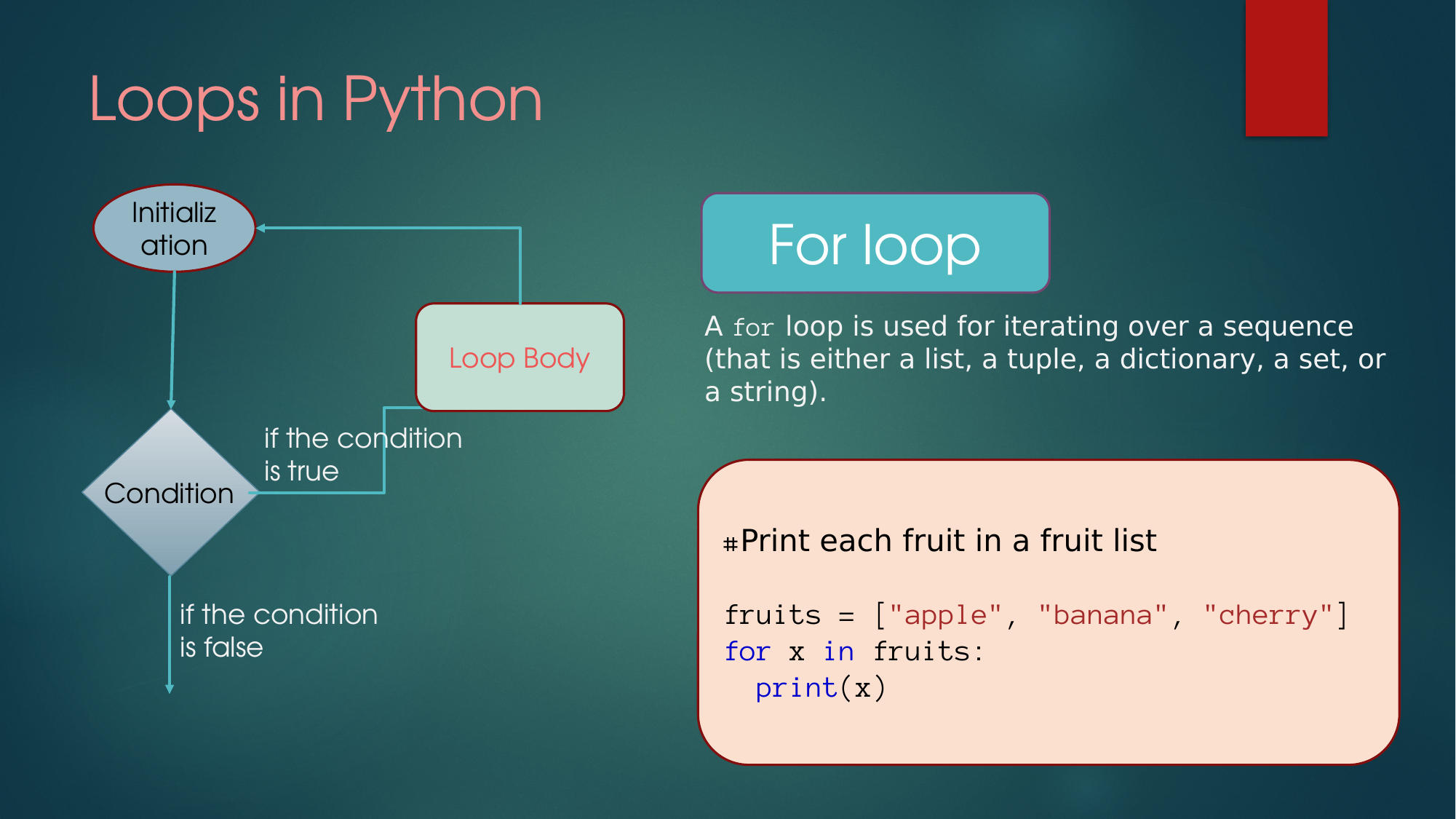

# Loops in Python
Initialization
For loop
Loop Body
A for loop is used for iterating over a sequence (that is either a list, a tuple, a dictionary, a set, or a string).

if the condition is true
#Print each fruit in a fruit list

fruits = ["apple", "banana", "cherry"]
for x in fruits:
  print(x)
Condition
if the condition is false